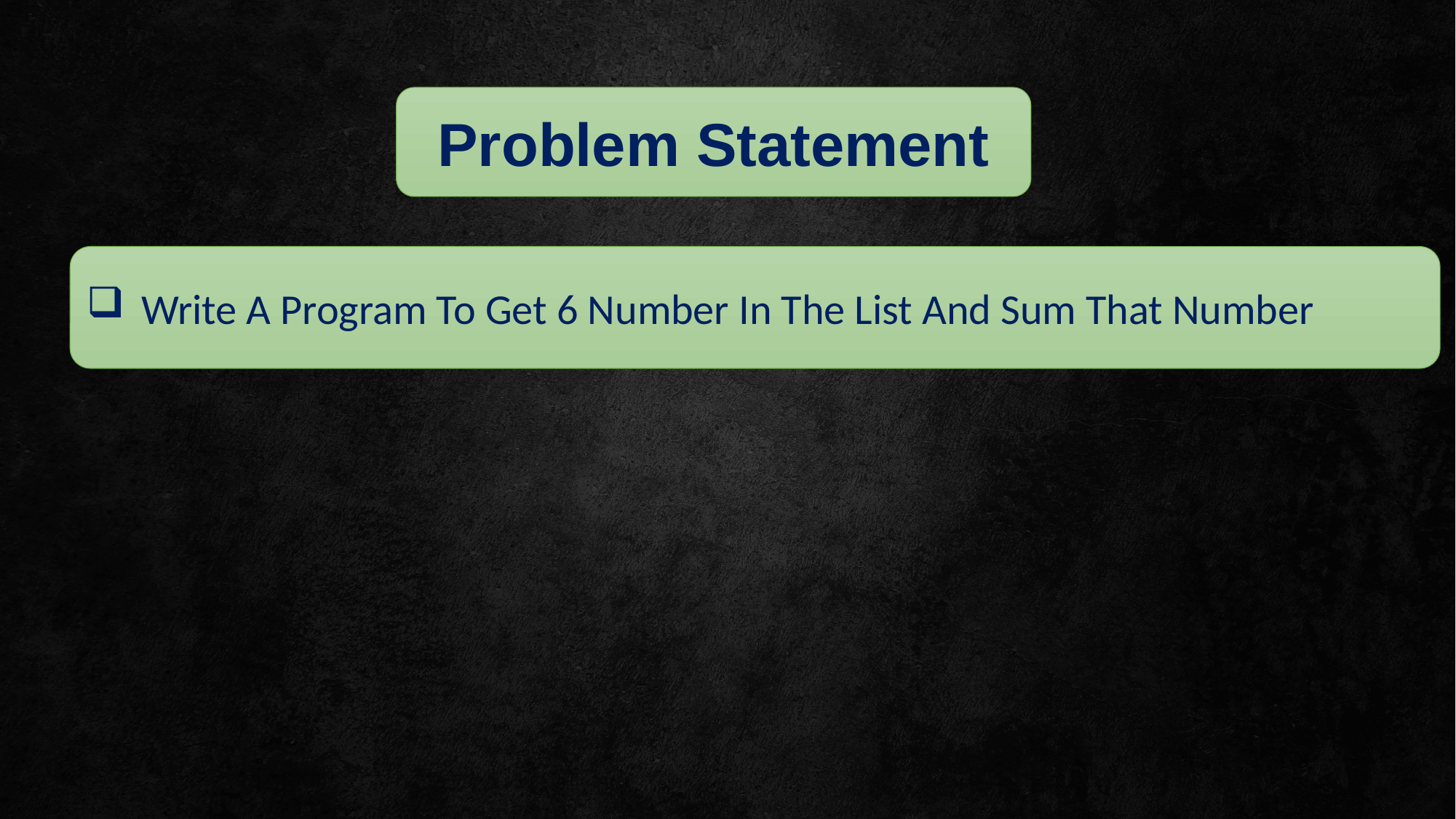

Problem Statement
Write A Program To Get 6 Number In The List And Sum That Number